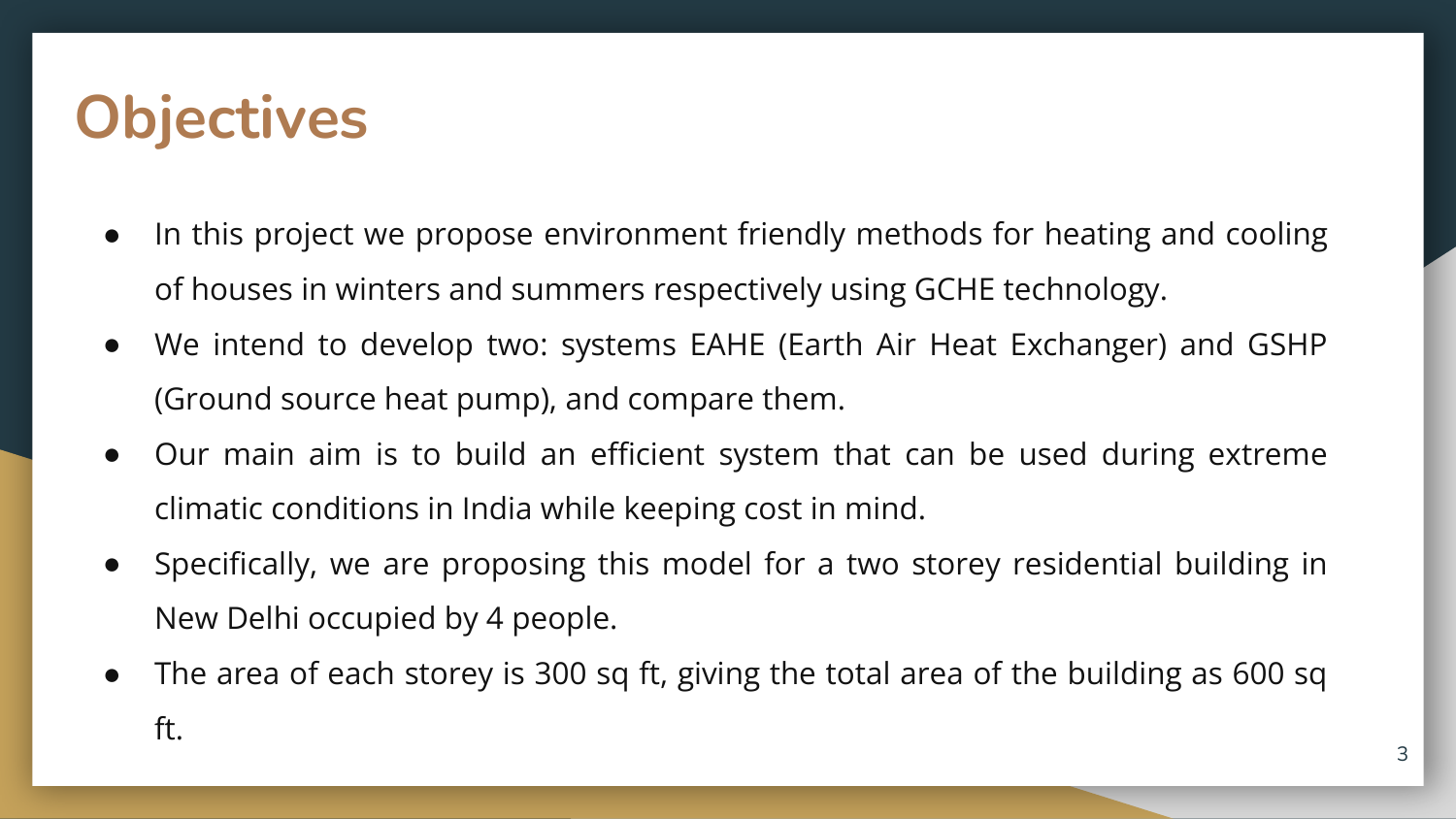

# Objectives

In this project we propose environment friendly methods for heating and cooling of houses in winters and summers respectively using GCHE technology.
We intend to develop two: systems EAHE (Earth Air Heat Exchanger) and GSHP (Ground source heat pump), and compare them.
Our main aim is to build an efficient system that can be used during extreme climatic conditions in India while keeping cost in mind.
Specifically, we are proposing this model for a two storey residential building in New Delhi occupied by 4 people.
The area of each storey is 300 sq ft, giving the total area of the building as 600 sq ft.

3